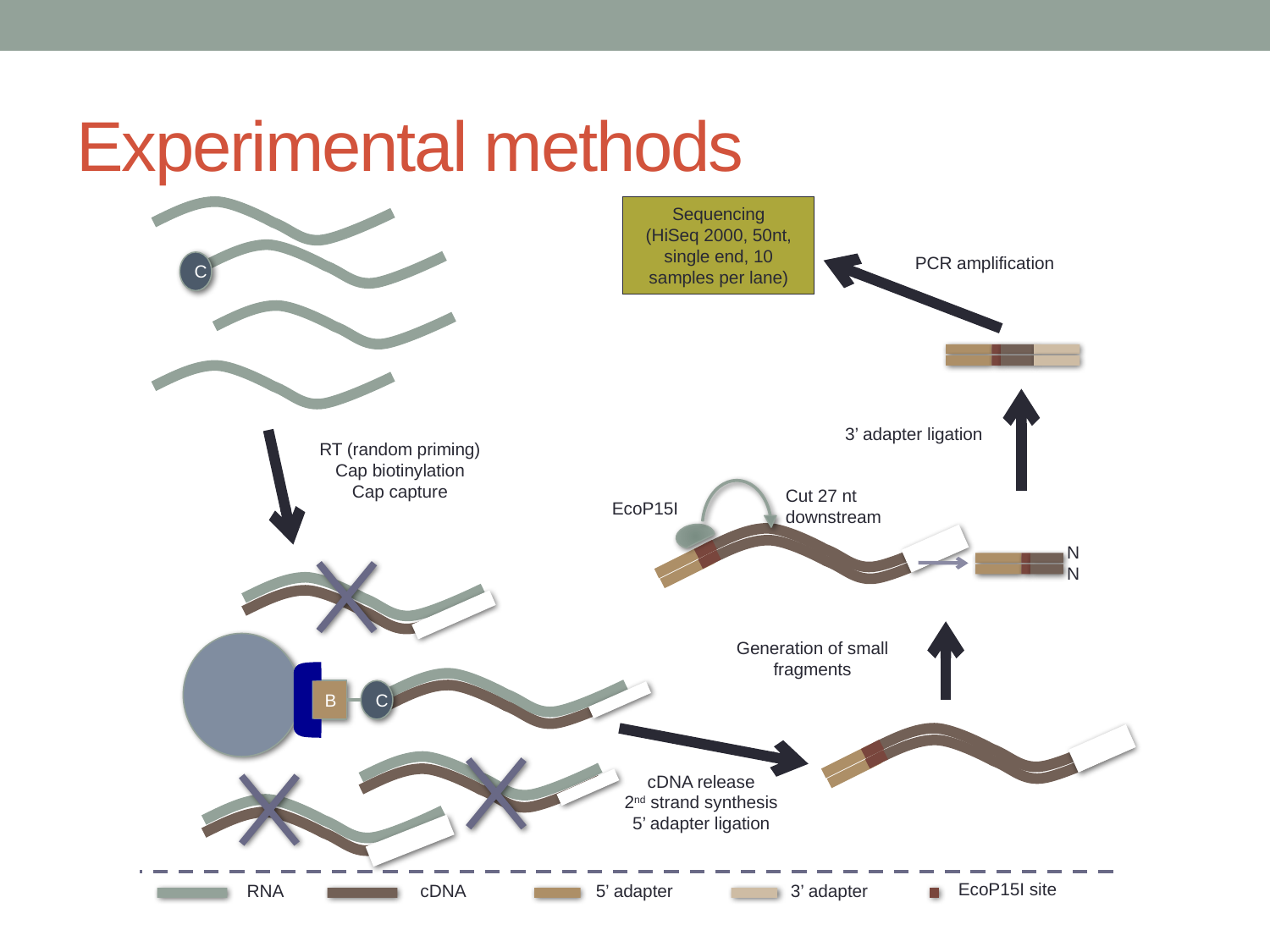

# Experimental methods
Sequencing
(HiSeq 2000, 50nt, single end, 10 samples per lane)

C
PCR amplification

3’ adapter ligation
RT (random priming)
Cap biotinylation
Cap capture

Cut 27 nt downstream
EcoP15I

NN

Generation of small fragments

B
C

cDNA release
2nd strand synthesis
5’ adapter ligation

EcoP15I site
RNA
cDNA
5’ adapter
3’ adapter